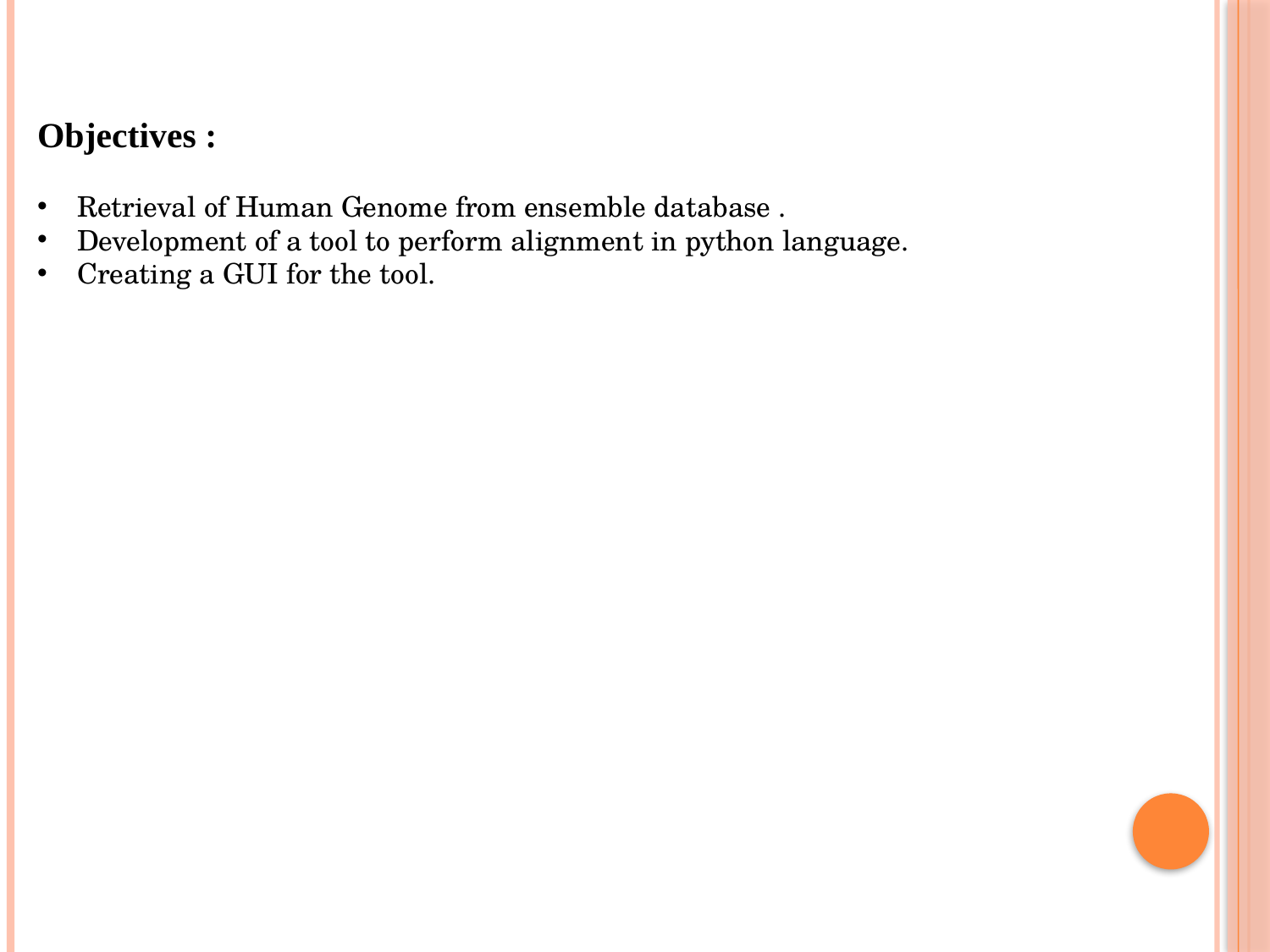

Objectives :

Retrieval of Human Genome from ensemble database .
Development of a tool to perform alignment in python language.
Creating a GUI for the tool.